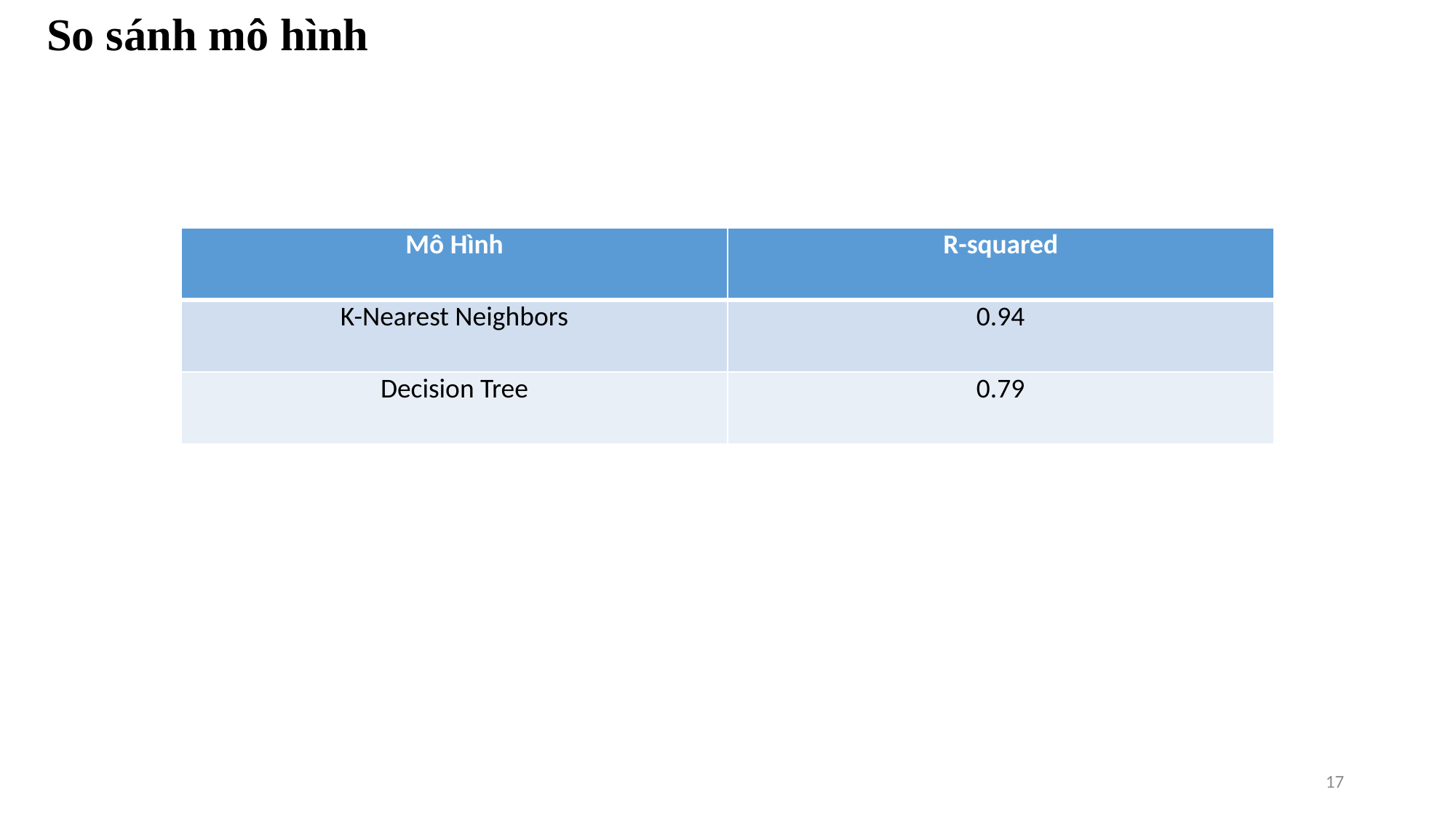

So sánh mô hình

| Mô Hình | R-squared |
| --- | --- |
| K-Nearest Neighbors | 0.94 |
| Decision Tree | 0.79 |
17